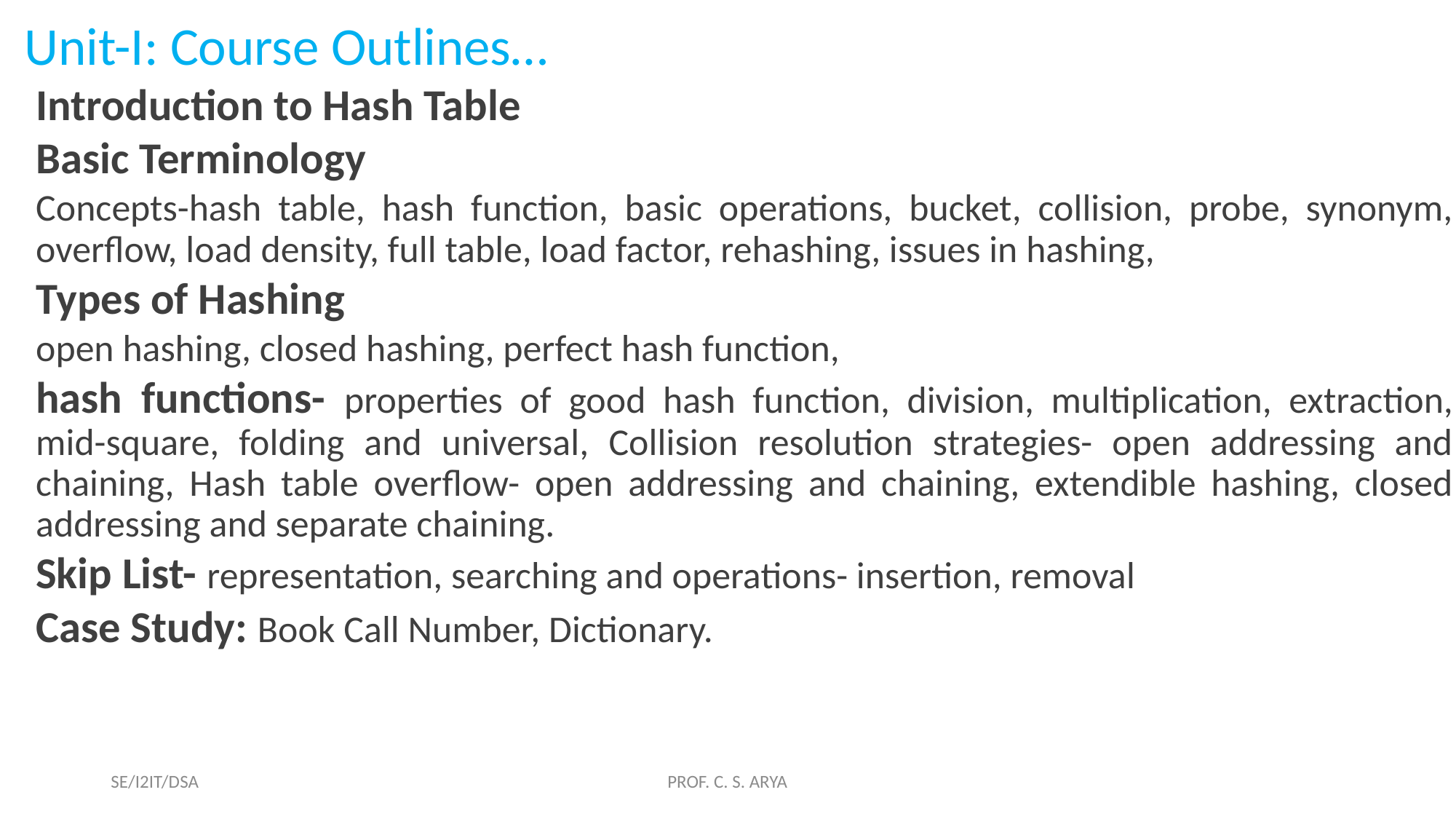

Unit-I: Course Outlines…
Introduction to Hash Table
Basic Terminology
Concepts-hash table, hash function, basic operations, bucket, collision, probe, synonym, overflow, load density, full table, load factor, rehashing, issues in hashing,
Types of Hashing
open hashing, closed hashing, perfect hash function,
hash functions- properties of good hash function, division, multiplication, extraction, mid-square, folding and universal, Collision resolution strategies- open addressing and chaining, Hash table overflow- open addressing and chaining, extendible hashing, closed addressing and separate chaining.
Skip List- representation, searching and operations- insertion, removal
Case Study: Book Call Number, Dictionary.

SE/I2IT/DSA
PROF. C. S. ARYA